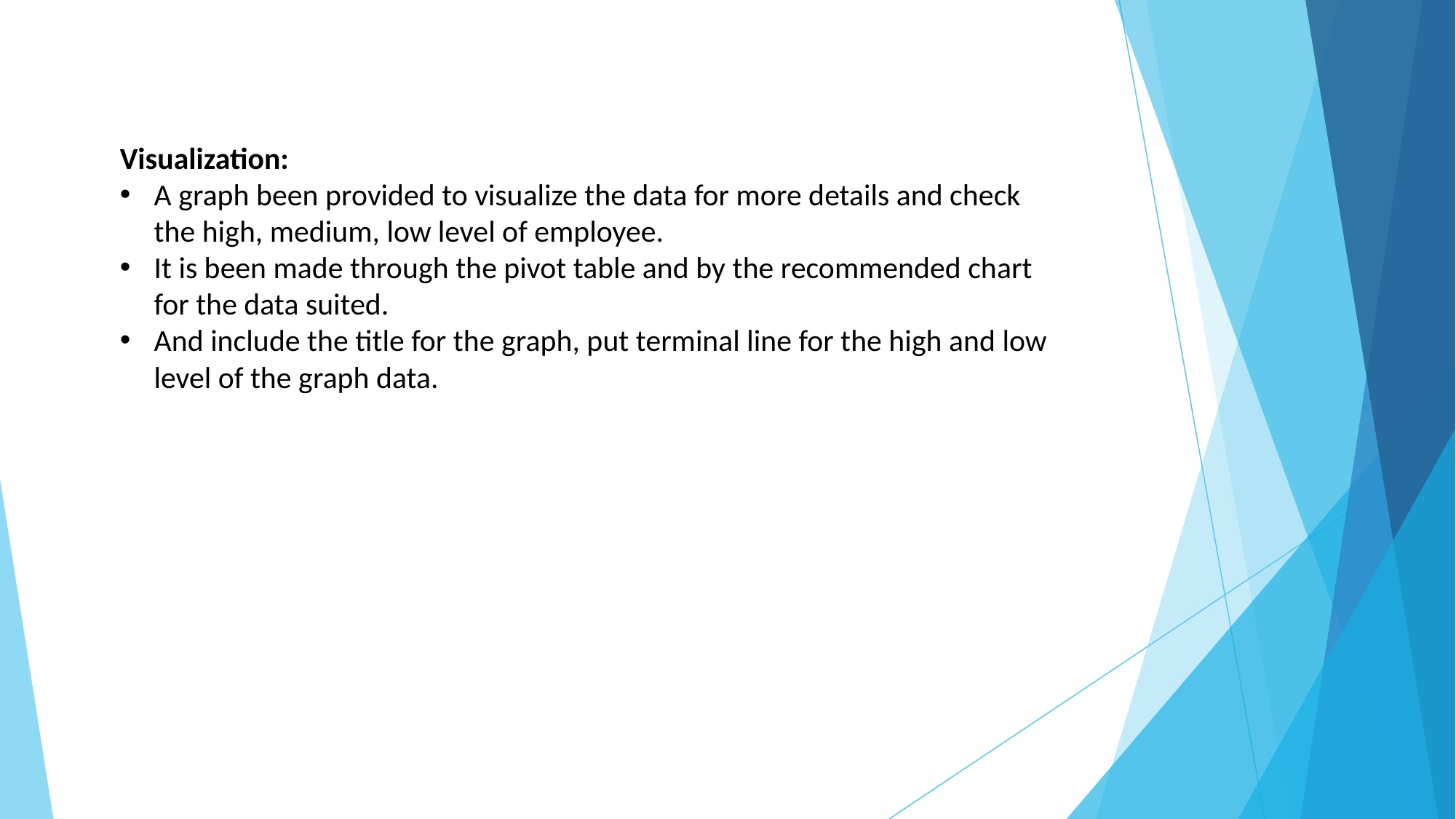

Visualization:
A graph been provided to visualize the data for more details and check the high, medium, low level of employee.
It is been made through the pivot table and by the recommended chart for the data suited.
And include the title for the graph, put terminal line for the high and low level of the graph data.